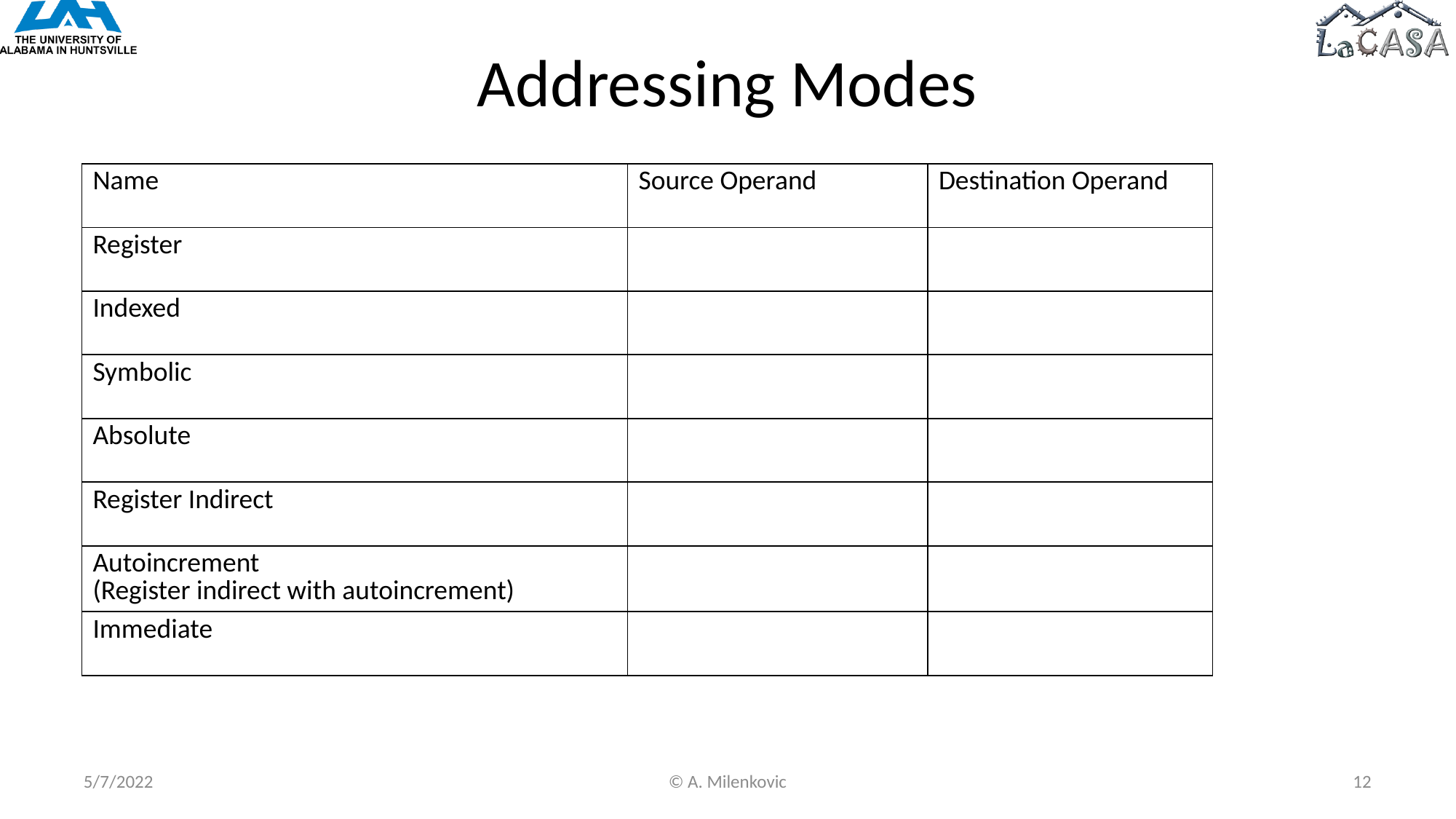

# Addressing Modes

| Name | Source Operand | Destination Operand |
| --- | --- | --- |
| Register |  |  |
| Indexed |  |  |
| Symbolic |  |  |
| Absolute |  |  |
| Register Indirect |  |  |
| Autoincrement (Register indirect with autoincrement) |  |  |
| Immediate |  |  |
5/7/2022
© A. Milenkovic
12